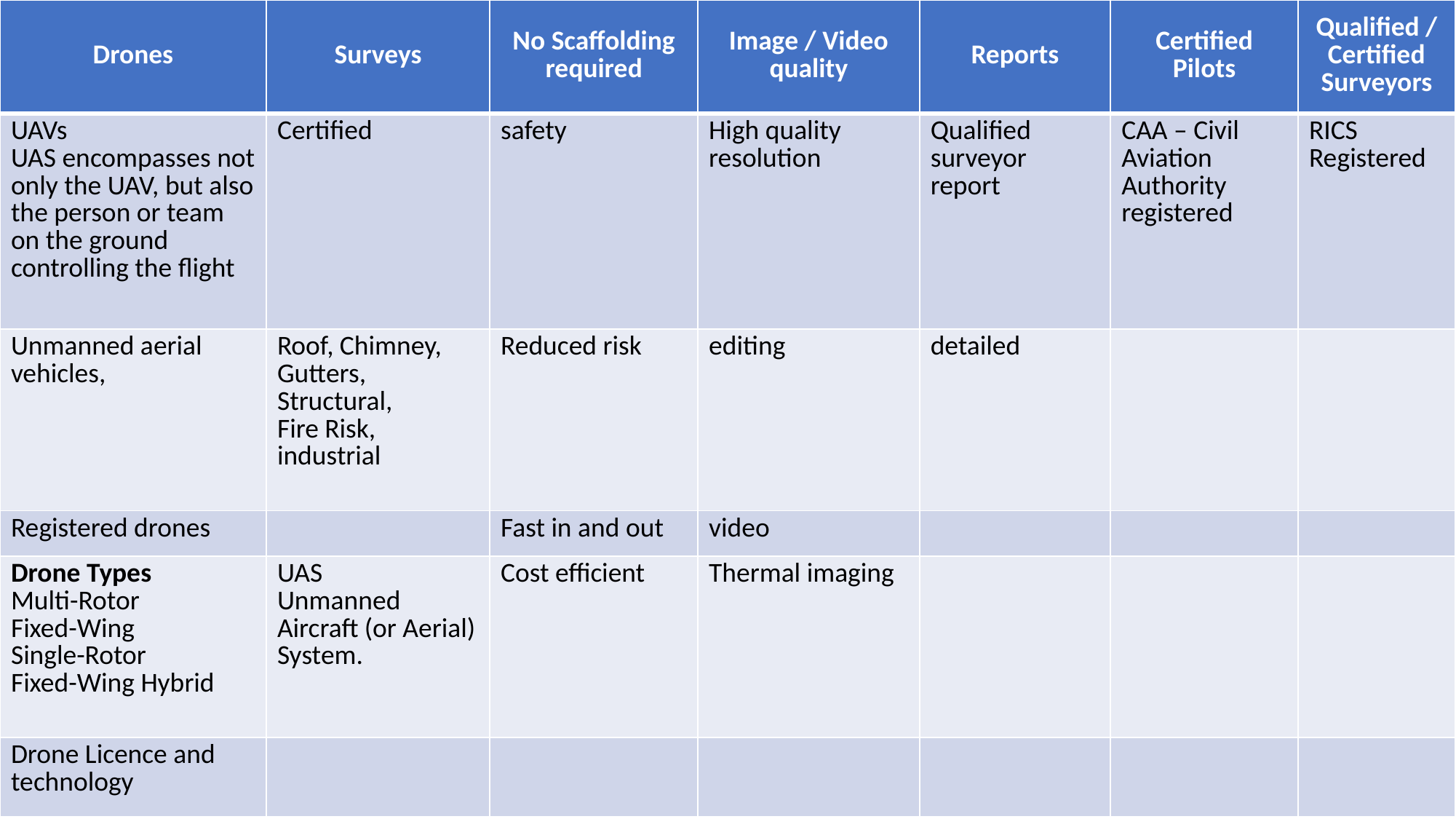

| Drones | Surveys | No Scaffolding required | Image / Video quality | Reports | Certified Pilots | Qualified / Certified Surveyors |
| --- | --- | --- | --- | --- | --- | --- |
| UAVs UAS encompasses not only the UAV, but also the person or team on the ground controlling the flight | Certified | safety | High quality resolution | Qualified surveyor report | CAA – Civil Aviation Authority registered | RICS Registered |
| Unmanned aerial vehicles, | Roof, Chimney, Gutters, Structural, Fire Risk, industrial | Reduced risk | editing | detailed |  |  |
| Registered drones |  | Fast in and out | video |  |  |  |
| Drone Types Multi-Rotor Fixed-Wing Single-Rotor Fixed-Wing Hybrid | UAS Unmanned Aircraft (or Aerial) System. | Cost efficient | Thermal imaging |  |  |  |
| Drone Licence and technology |  |  |  |  |  |  |
Fill in your general topics with some possible keyword ideas. Here you can drill down into  these topics to identify some keywords that fall into those topics. These keywords would be the kinds of things  your users might enter into a keyword search.